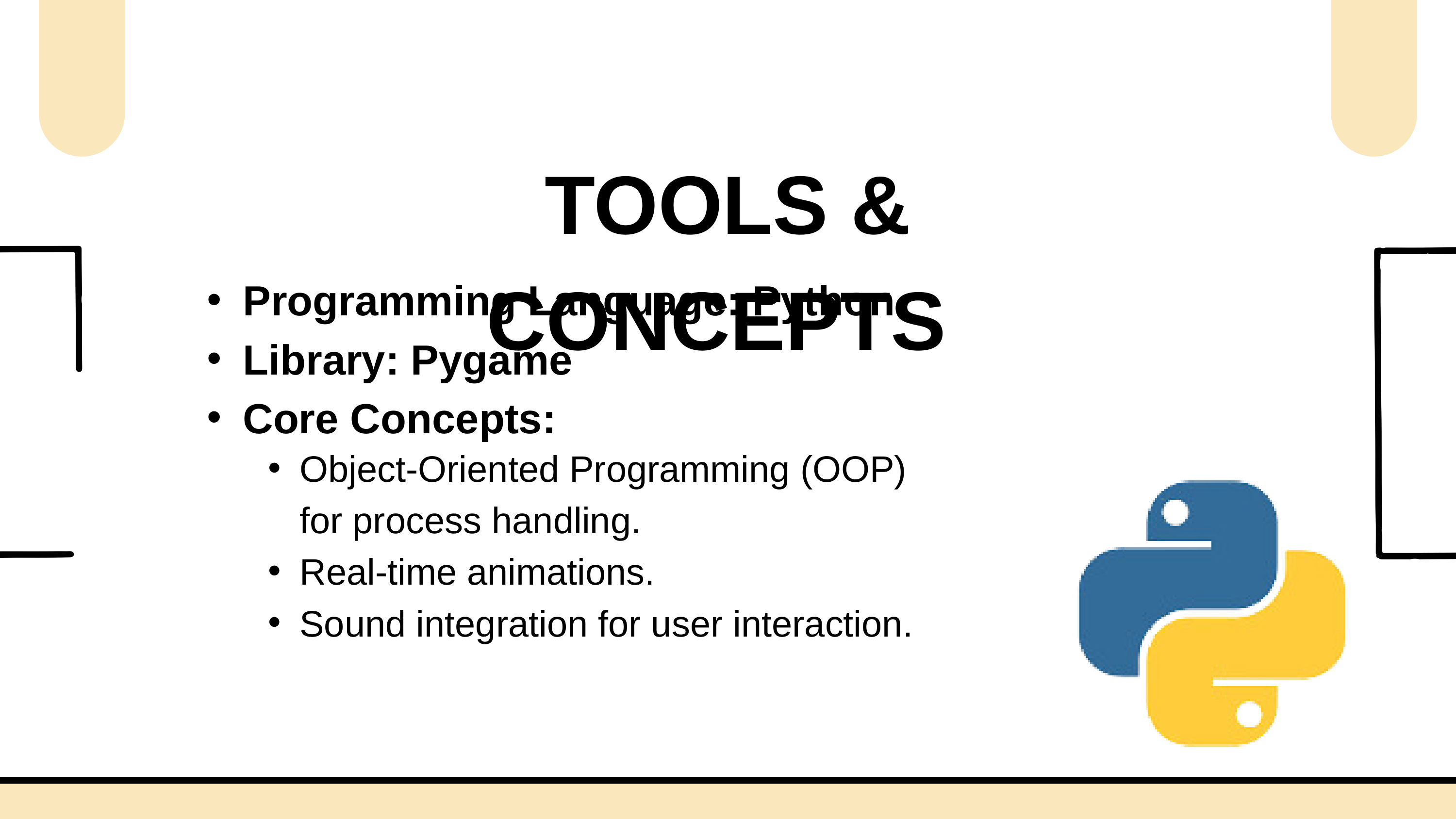

TOOLS & CONCEPTS

Programming Language: Python
Library: Pygame
Core Concepts:

Object-Oriented Programming (OOP) for process handling.
Real-time animations.
Sound integration for user interaction.